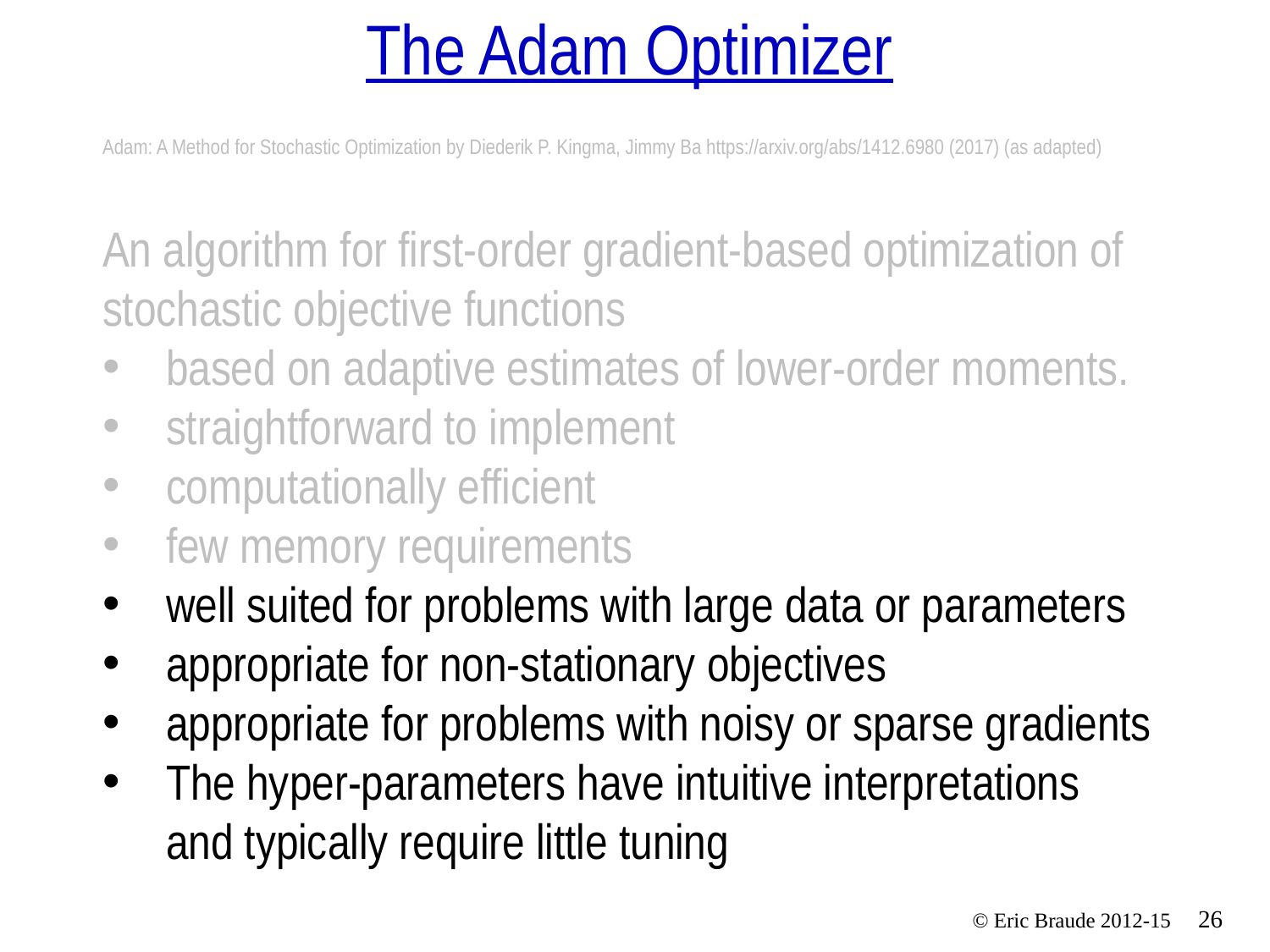

# The Adam Optimizer
Adam: A Method for Stochastic Optimization by Diederik P. Kingma, Jimmy Ba https://arxiv.org/abs/1412.6980 (2017) (as adapted)

An algorithm for first-order gradient-based optimization of stochastic objective functions
based on adaptive estimates of lower-order moments.
straightforward to implement
computationally efficient
few memory requirements
well suited for problems with large data or parameters
appropriate for non-stationary objectives
appropriate for problems with noisy or sparse gradients
The hyper-parameters have intuitive interpretations and typically require little tuning